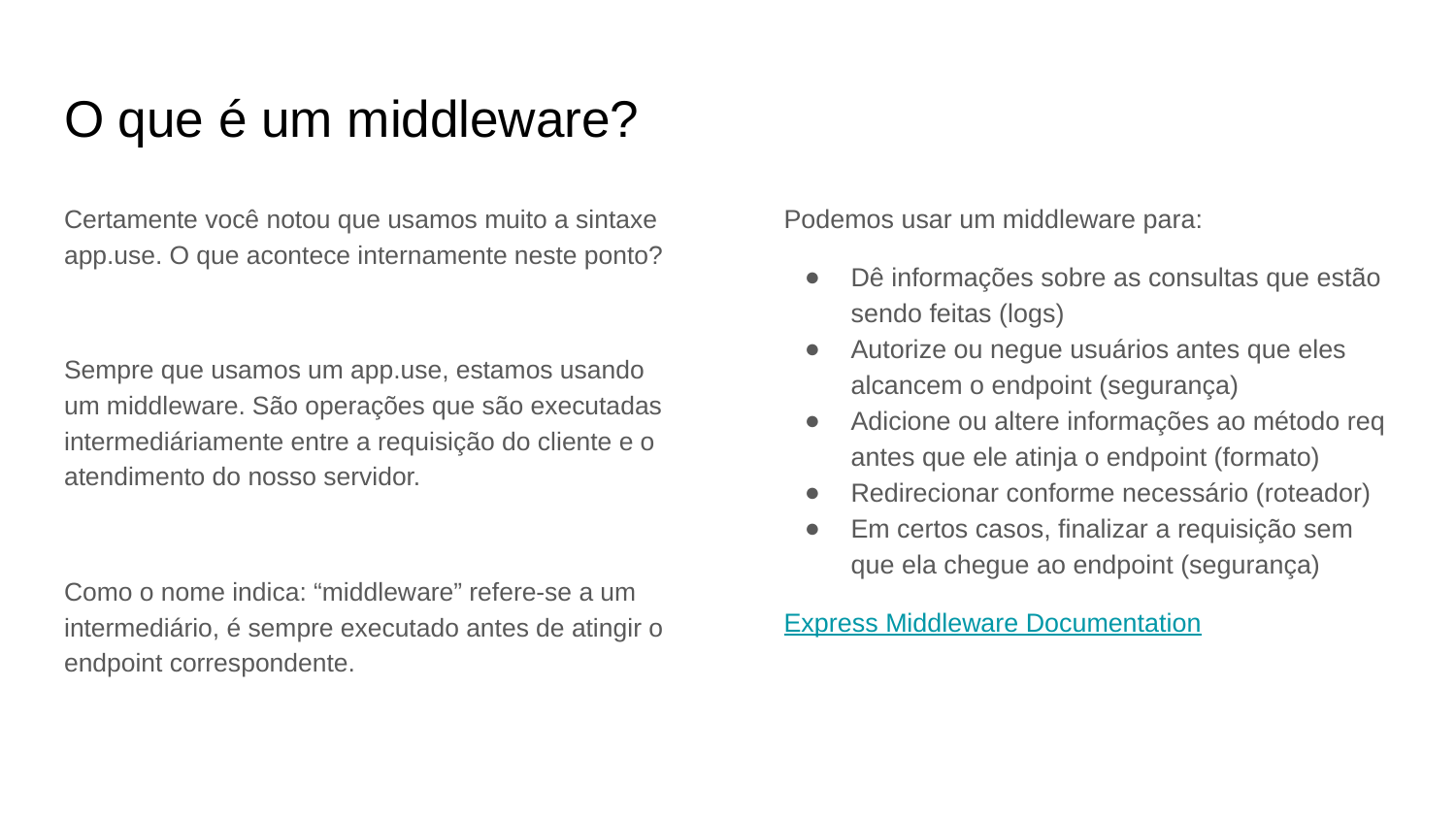

# O que é um middleware?
Certamente você notou que usamos muito a sintaxe app.use. O que acontece internamente neste ponto?

Sempre que usamos um app.use, estamos usando um middleware. São operações que são executadas intermediáriamente entre a requisição do cliente e o atendimento do nosso servidor.

Como o nome indica: “middleware” refere-se a um intermediário, é sempre executado antes de atingir o endpoint correspondente.

Podemos usar um middleware para:
Dê informações sobre as consultas que estão sendo feitas (logs)
Autorize ou negue usuários antes que eles alcancem o endpoint (segurança)
Adicione ou altere informações ao método req antes que ele atinja o endpoint (formato)
Redirecionar conforme necessário (roteador)
Em certos casos, finalizar a requisição sem que ela chegue ao endpoint (segurança)
Express Middleware Documentation